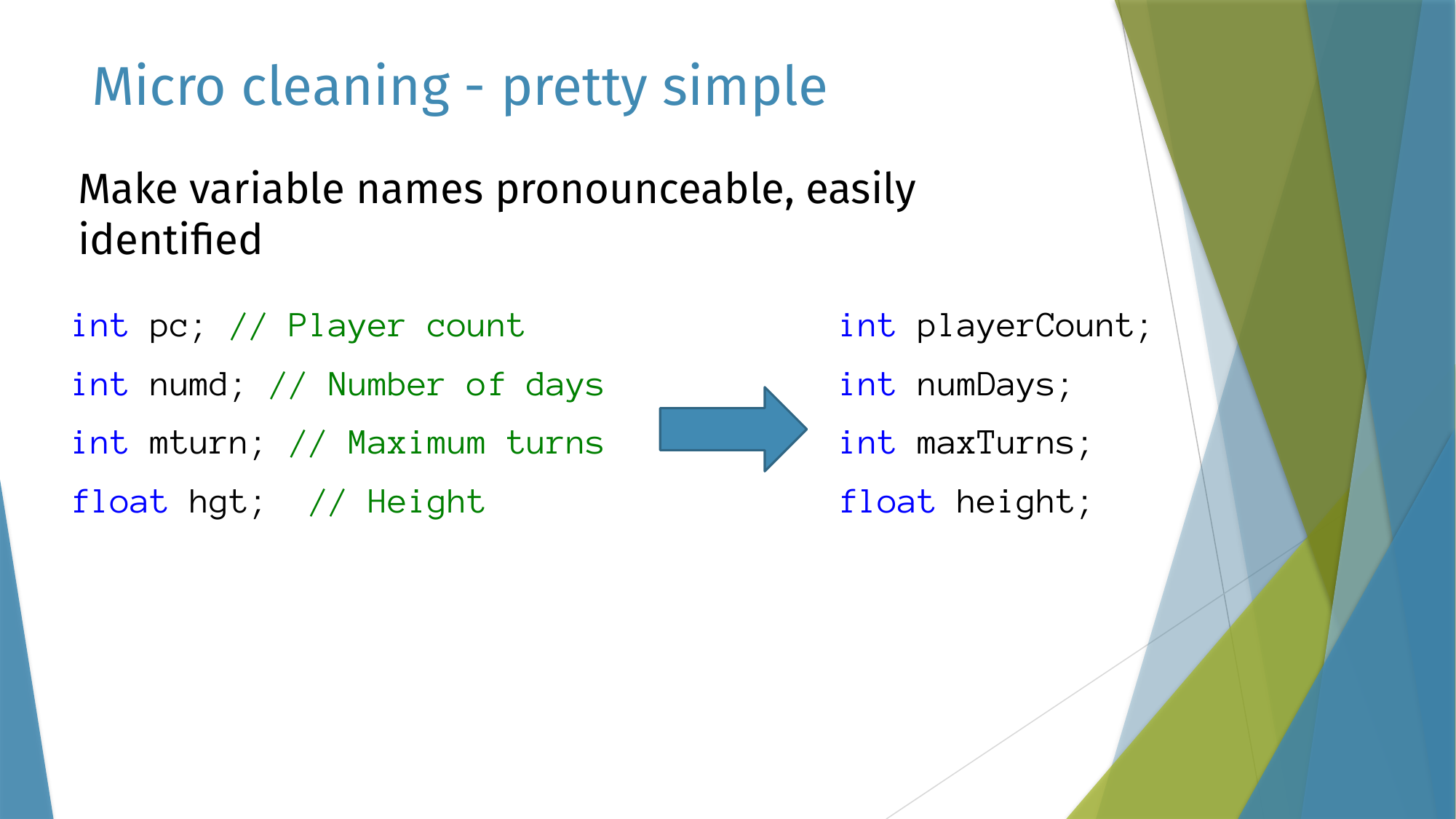

# Micro cleaning - pretty simple
Make variable names pronounceable, easily identified
int pc; // Player count
int numd; // Number of days
int mturn; // Maximum turns
float hgt;  // Height
int playerCount;
int numDays;
int maxTurns;
float height;